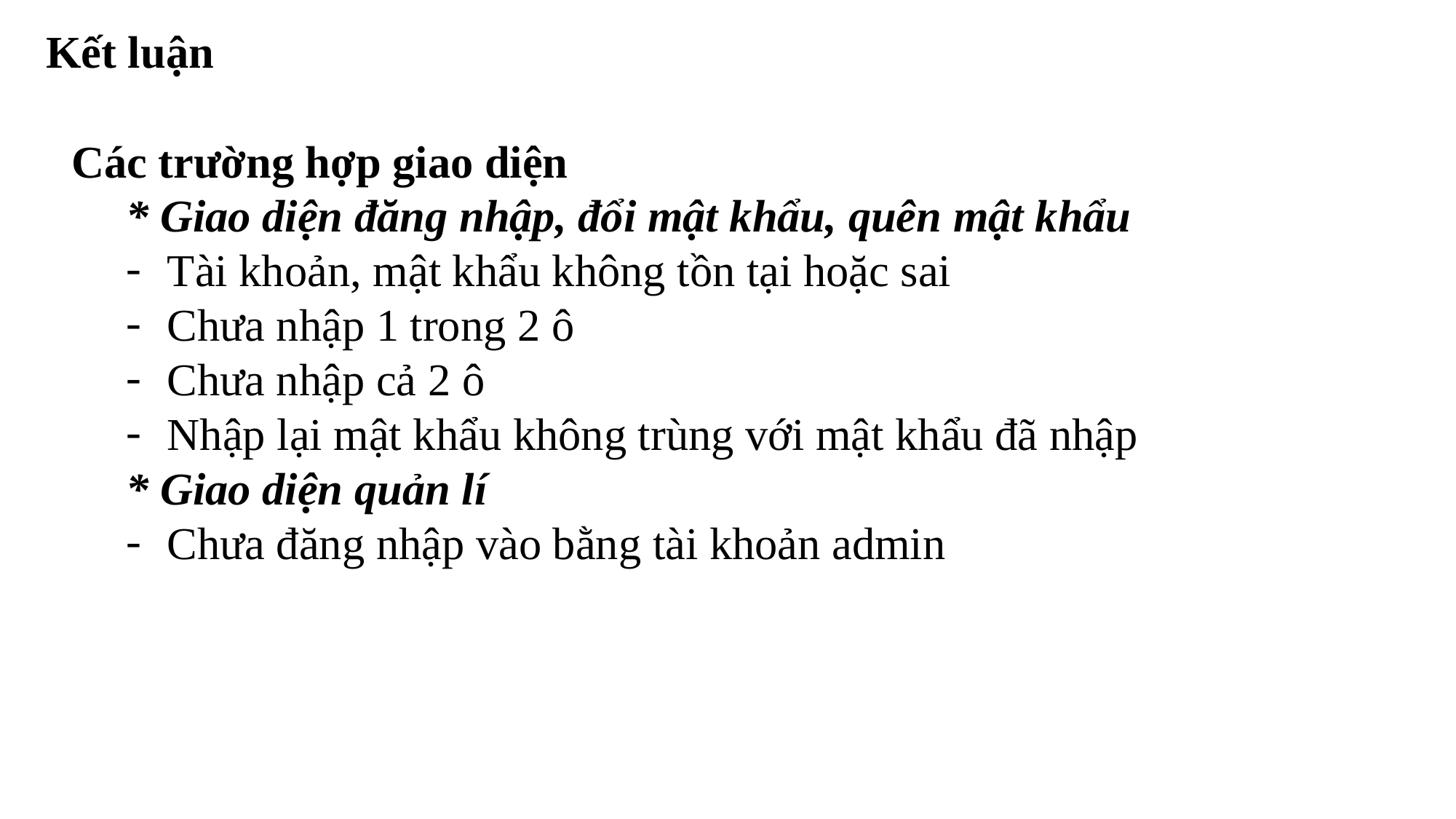

Kết luận
Các trường hợp giao diện
* Giao diện đăng nhập, đổi mật khẩu, quên mật khẩu
Tài khoản, mật khẩu không tồn tại hoặc sai
Chưa nhập 1 trong 2 ô
Chưa nhập cả 2 ô
Nhập lại mật khẩu không trùng với mật khẩu đã nhập
* Giao diện quản lí
Chưa đăng nhập vào bằng tài khoản admin